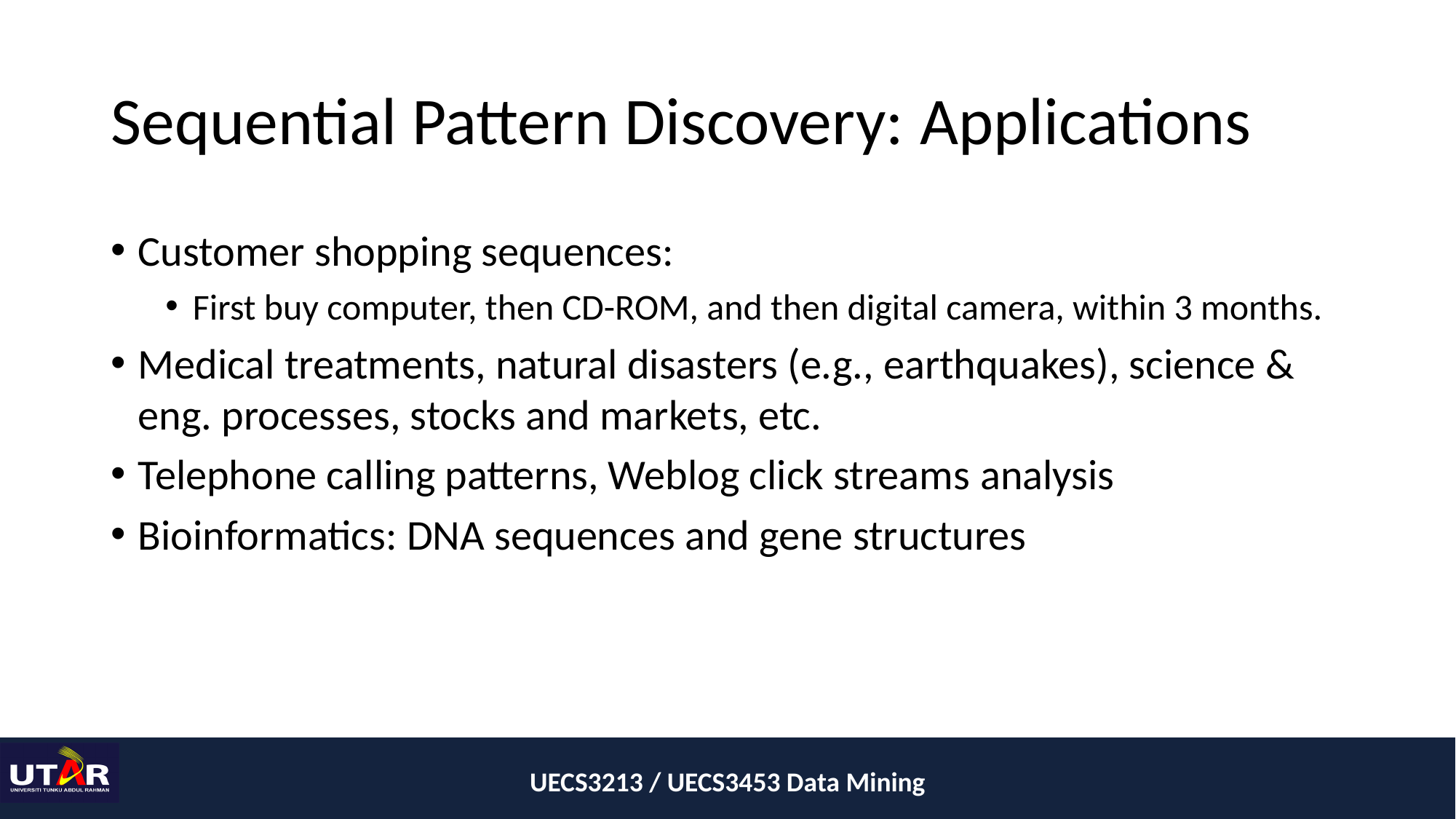

# Sequential Pattern Discovery: Applications
Customer shopping sequences:
First buy computer, then CD-ROM, and then digital camera, within 3 months.
Medical treatments, natural disasters (e.g., earthquakes), science & eng. processes, stocks and markets, etc.
Telephone calling patterns, Weblog click streams analysis
Bioinformatics: DNA sequences and gene structures
UECS3213 / UECS3453 Data Mining
43